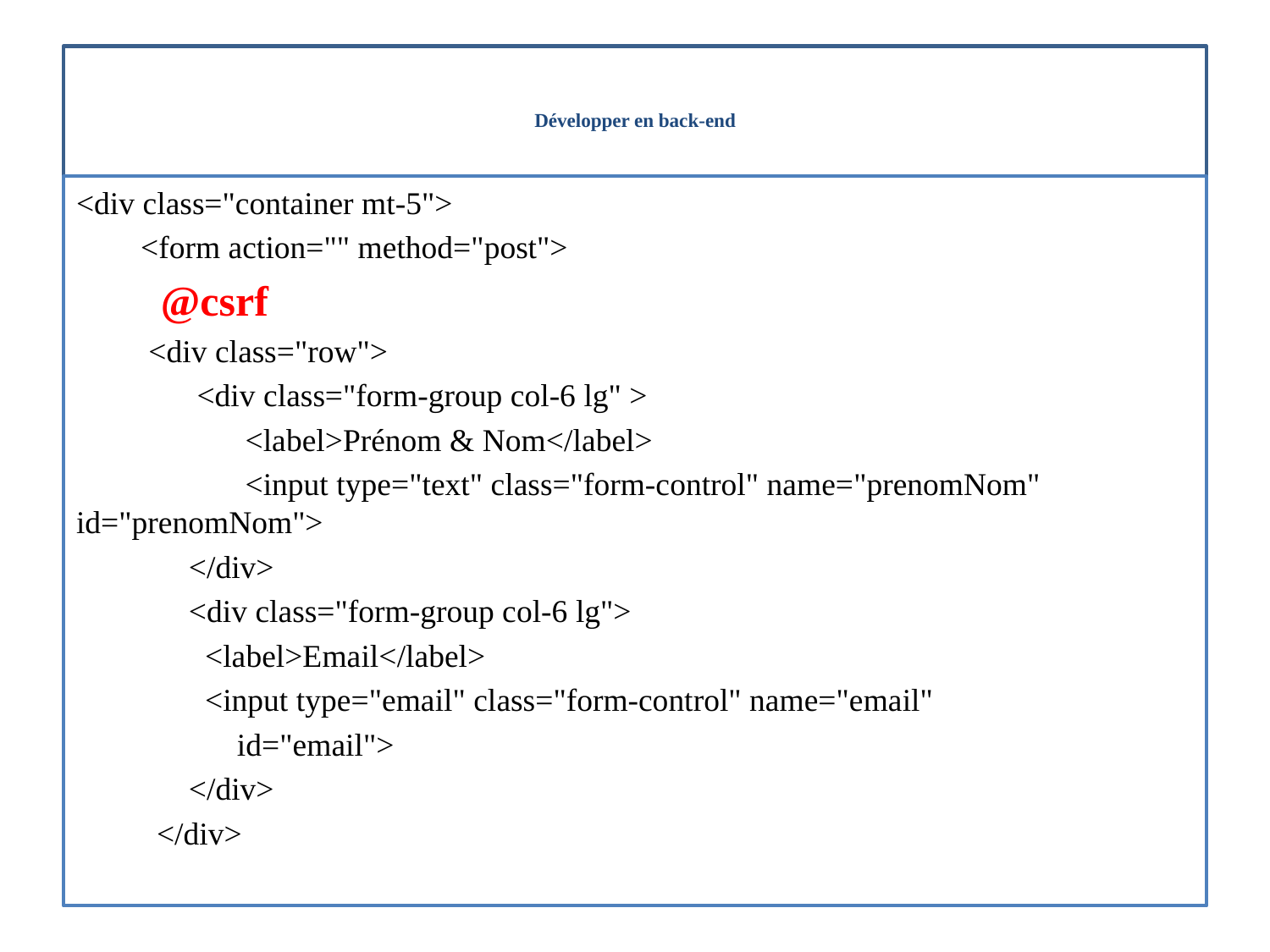

# Développer en back-end
<div class="container mt-5">
        <form action="" method="post">
        @csrf
         <div class="row">
               <div class="form-group col-6 lg" >
                     <label>Prénom & Nom</label>
                     <input type="text" class="form-control" name="prenomNom"    id="prenomNom">
              </div>
              <div class="form-group col-6 lg">
                <label>Email</label>
                <input type="email" class="form-control" name="email"
                    id="email">
              </div>
          </div>